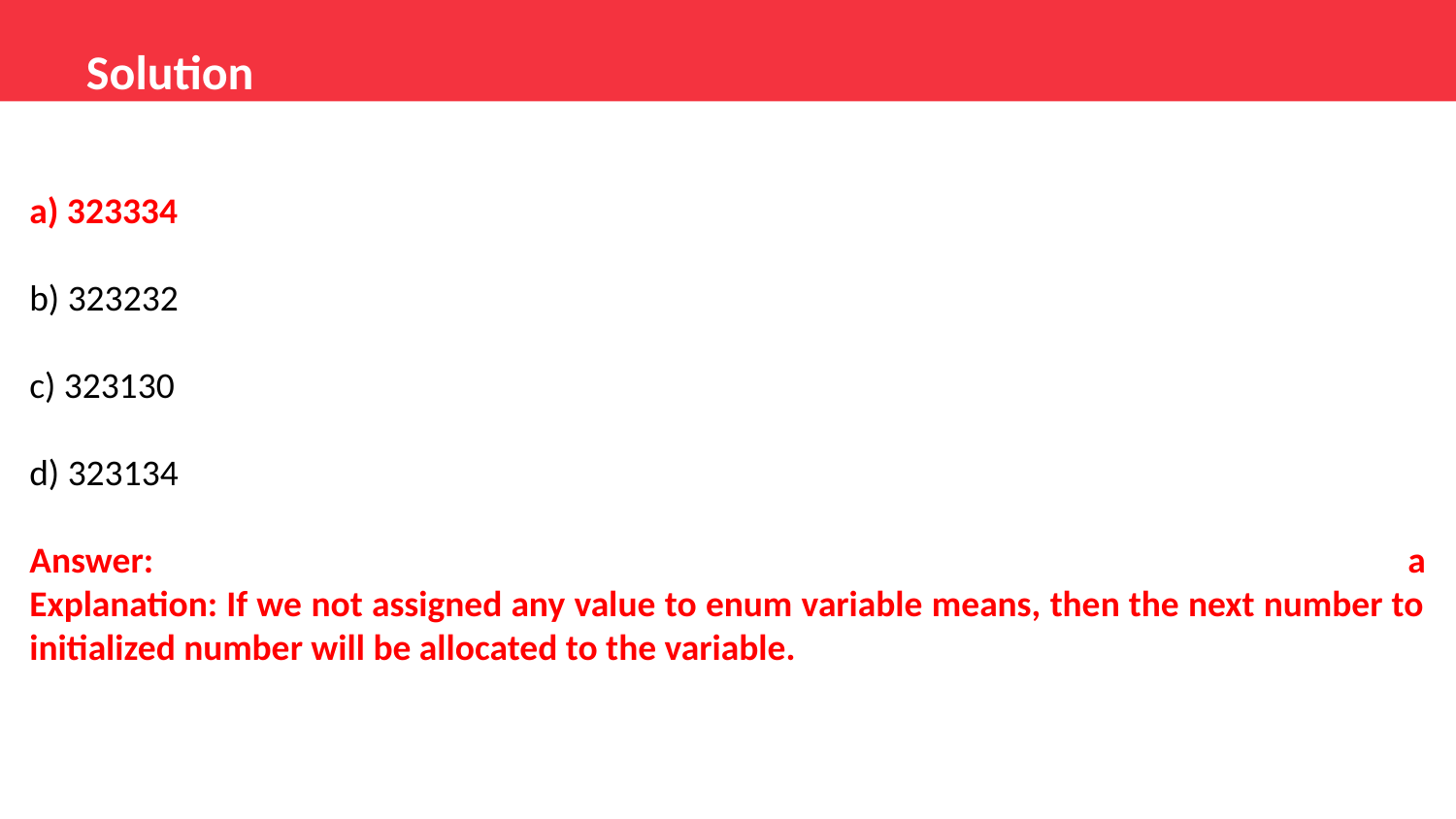

Solution

a) 323334
b) 323232
c) 323130
d) 323134

Answer: a
Explanation: If we not assigned any value to enum variable means, then the next number to initialized number will be allocated to the variable.